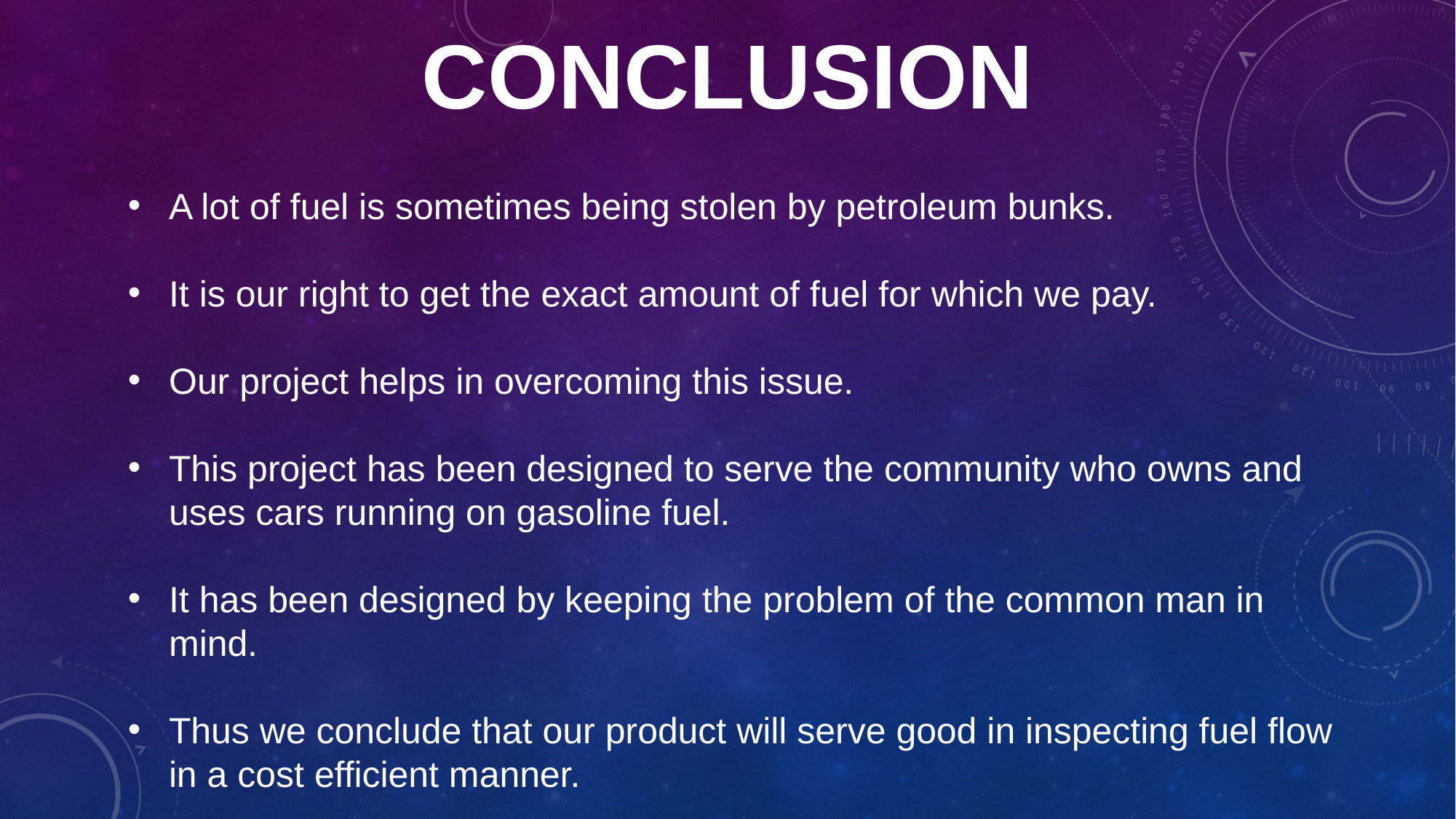

# CONCLUSION
A lot of fuel is sometimes being stolen by petroleum bunks.

It is our right to get the exact amount of fuel for which we pay.

Our project helps in overcoming this issue.

This project has been designed to serve the community who owns and uses cars running on gasoline fuel.

It has been designed by keeping the problem of the common man in mind.

Thus we conclude that our product will serve good in inspecting fuel flow in a cost efficient manner.